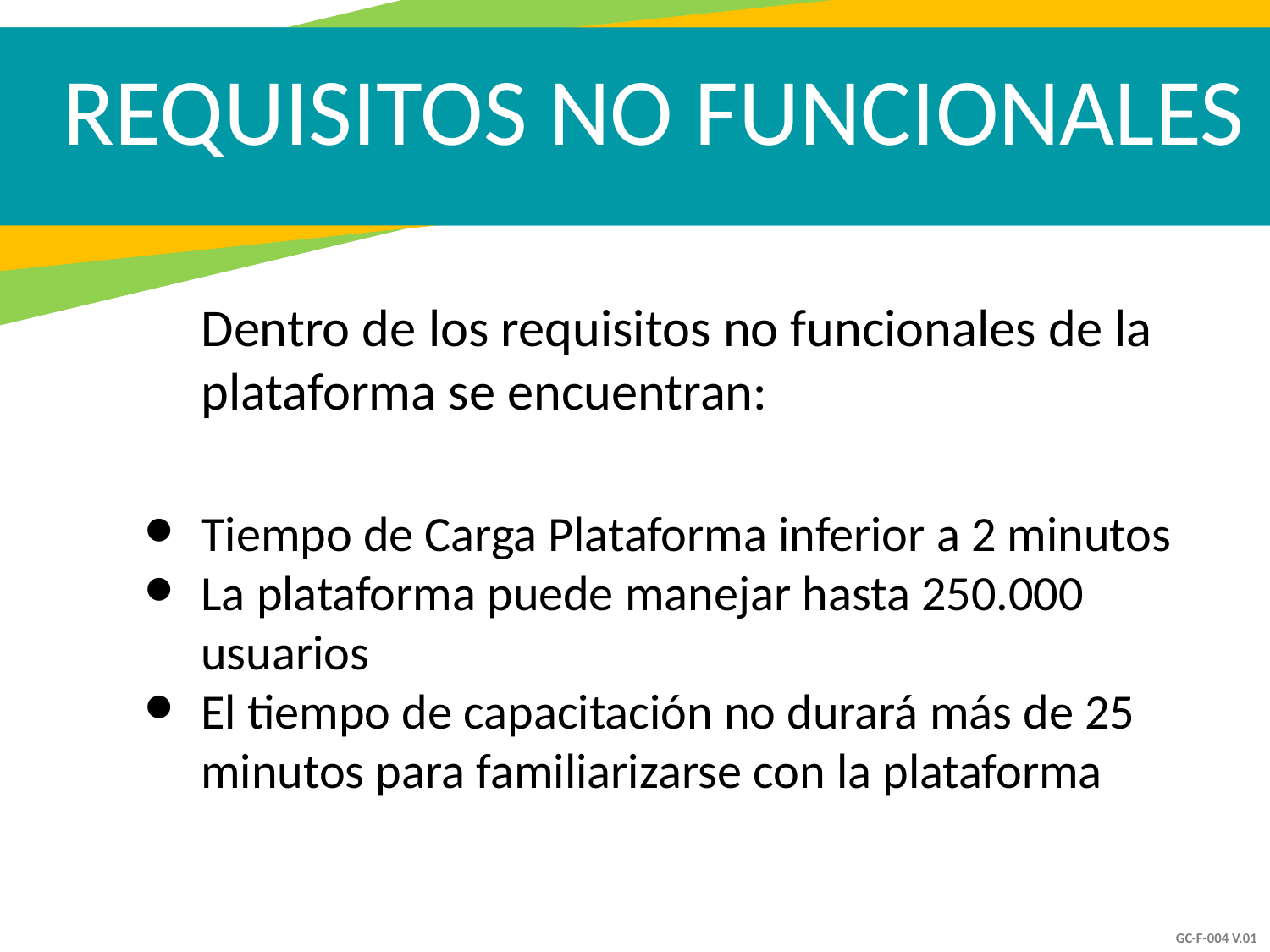

REQUISITOS NO FUNCIONALES
Dentro de los requisitos no funcionales de la plataforma se encuentran:

Tiempo de Carga Plataforma inferior a 2 minutos
La plataforma puede manejar hasta 250.000 usuarios
El tiempo de capacitación no durará más de 25 minutos para familiarizarse con la plataforma